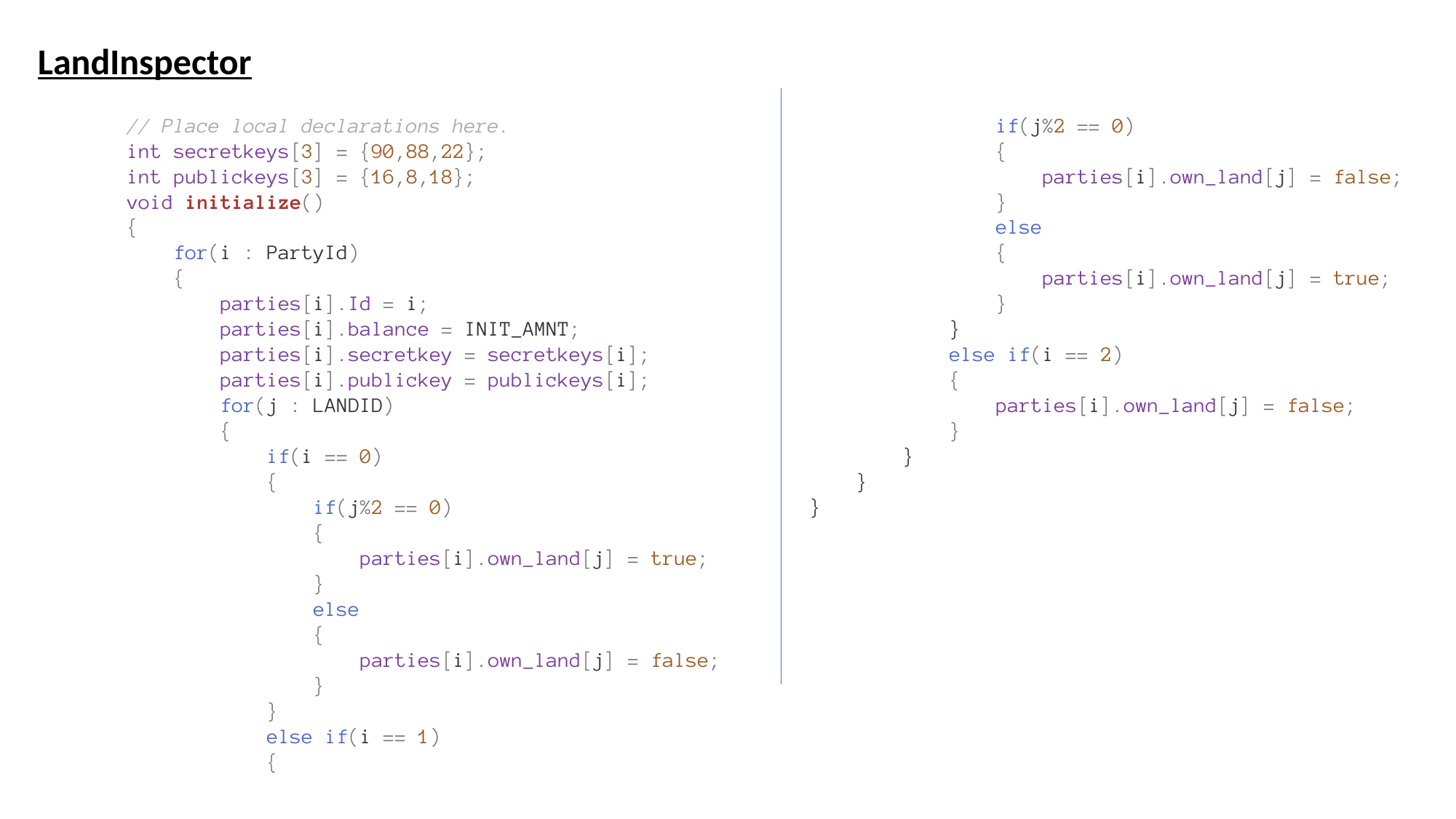

LandInspector
// Place local declarations here.
int secretkeys[3] = {90,88,22};
int publickeys[3] = {16,8,18};
void initialize()
{
    for(i : PartyId)
    {
        parties[i].Id = i;
        parties[i].balance = INIT_AMNT;
        parties[i].secretkey = secretkeys[i];
        parties[i].publickey = publickeys[i];
        for(j : LANDID)
        {
            if(i == 0)
            {
                if(j%2 == 0)
                {
                    parties[i].own_land[j] = true;
                }
                else
                {
                    parties[i].own_land[j] = false;
                }
            }
            else if(i == 1)
            {
                if(j%2 == 0)
                {
                    parties[i].own_land[j] = false;
                }
                else
                {
                    parties[i].own_land[j] = true;
                }
            }
            else if(i == 2)
            {
                parties[i].own_land[j] = false;
            }
        }
    }
}